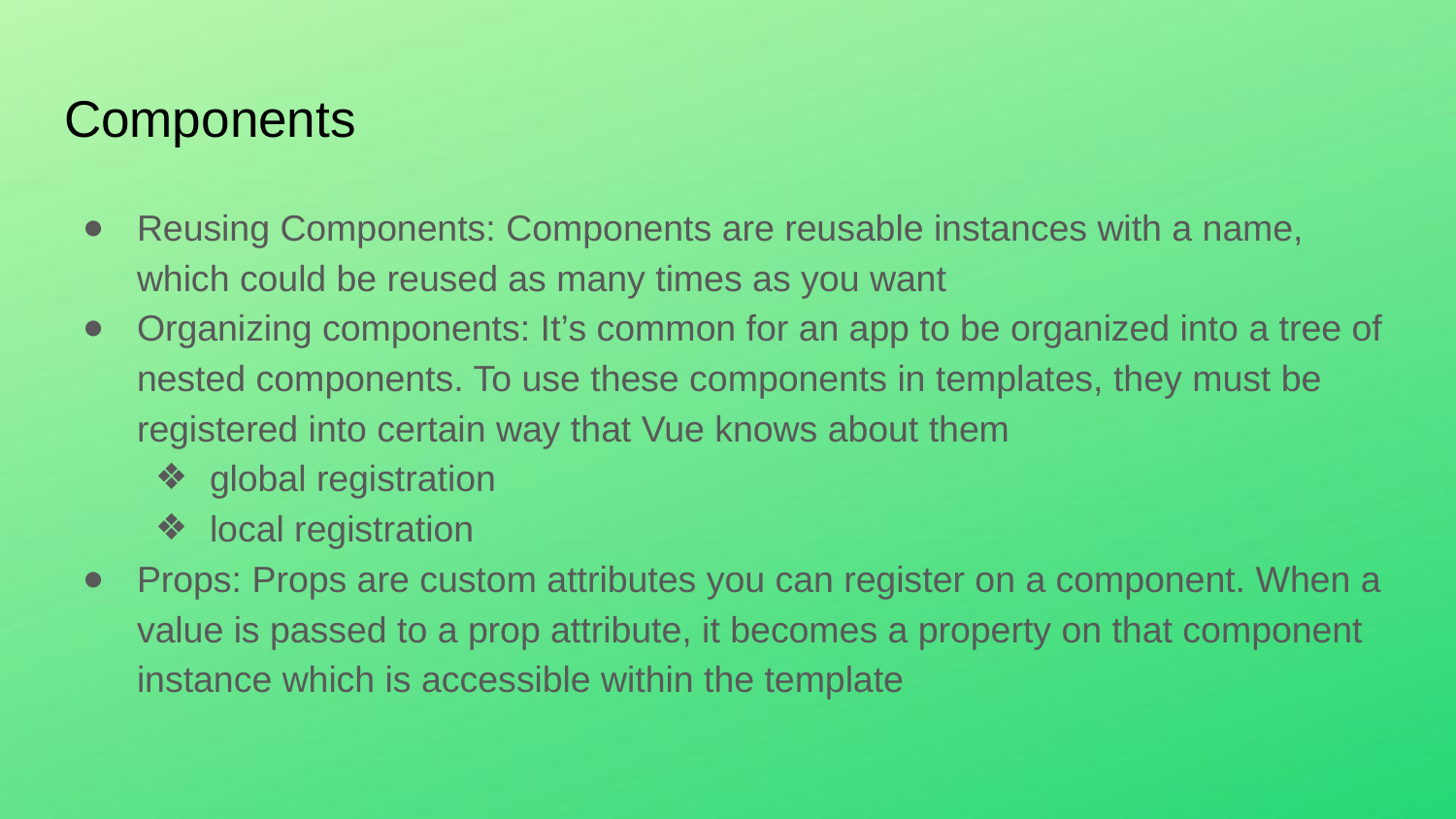

# Components
Reusing Components: Components are reusable instances with a name, which could be reused as many times as you want
Organizing components: It’s common for an app to be organized into a tree of nested components. To use these components in templates, they must be registered into certain way that Vue knows about them
global registration
local registration
Props: Props are custom attributes you can register on a component. When a value is passed to a prop attribute, it becomes a property on that component instance which is accessible within the template